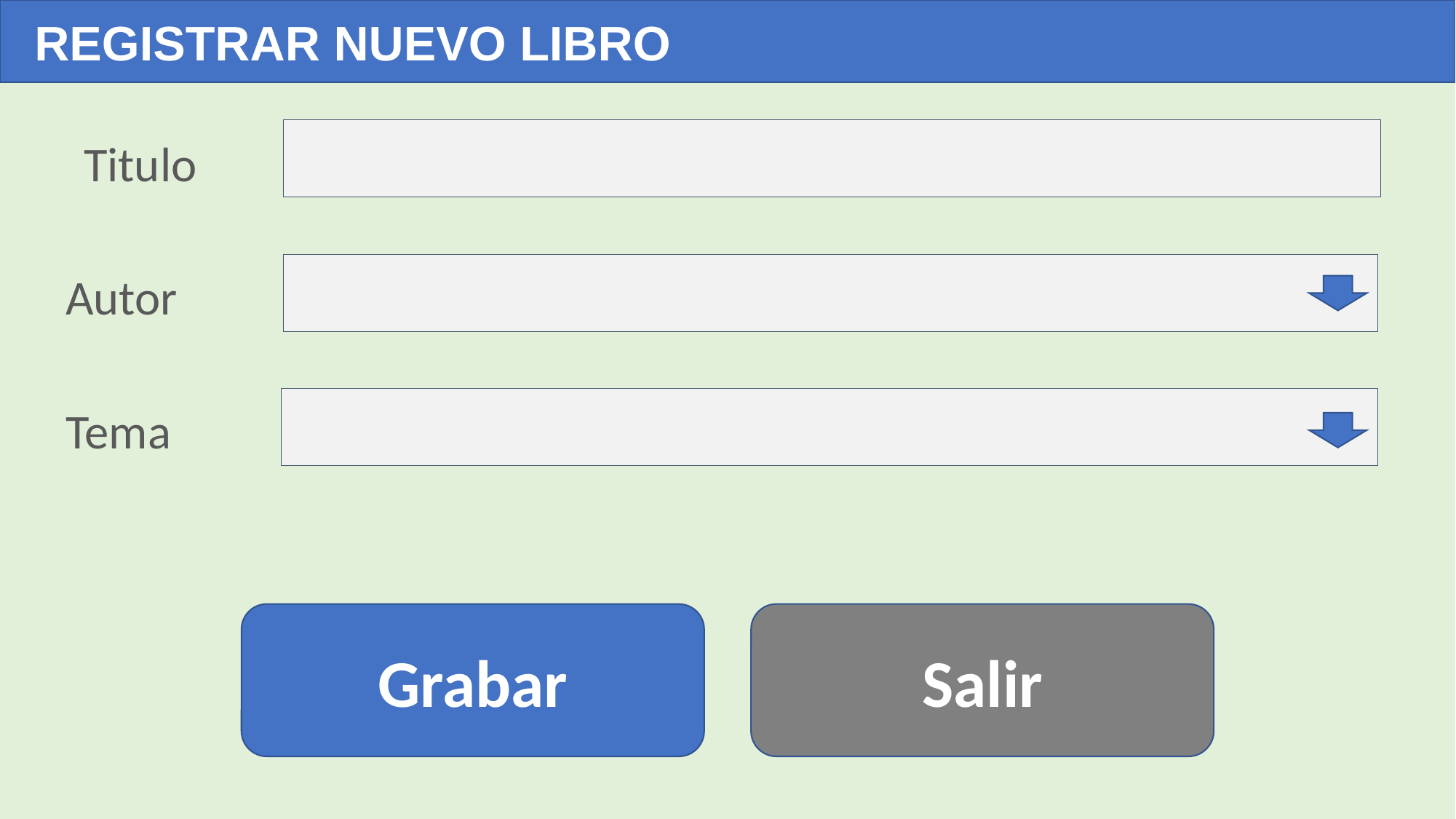

REGISTRAR NUEVO LIBRO

Titulo

Autor

Tema

Grabar
Salir